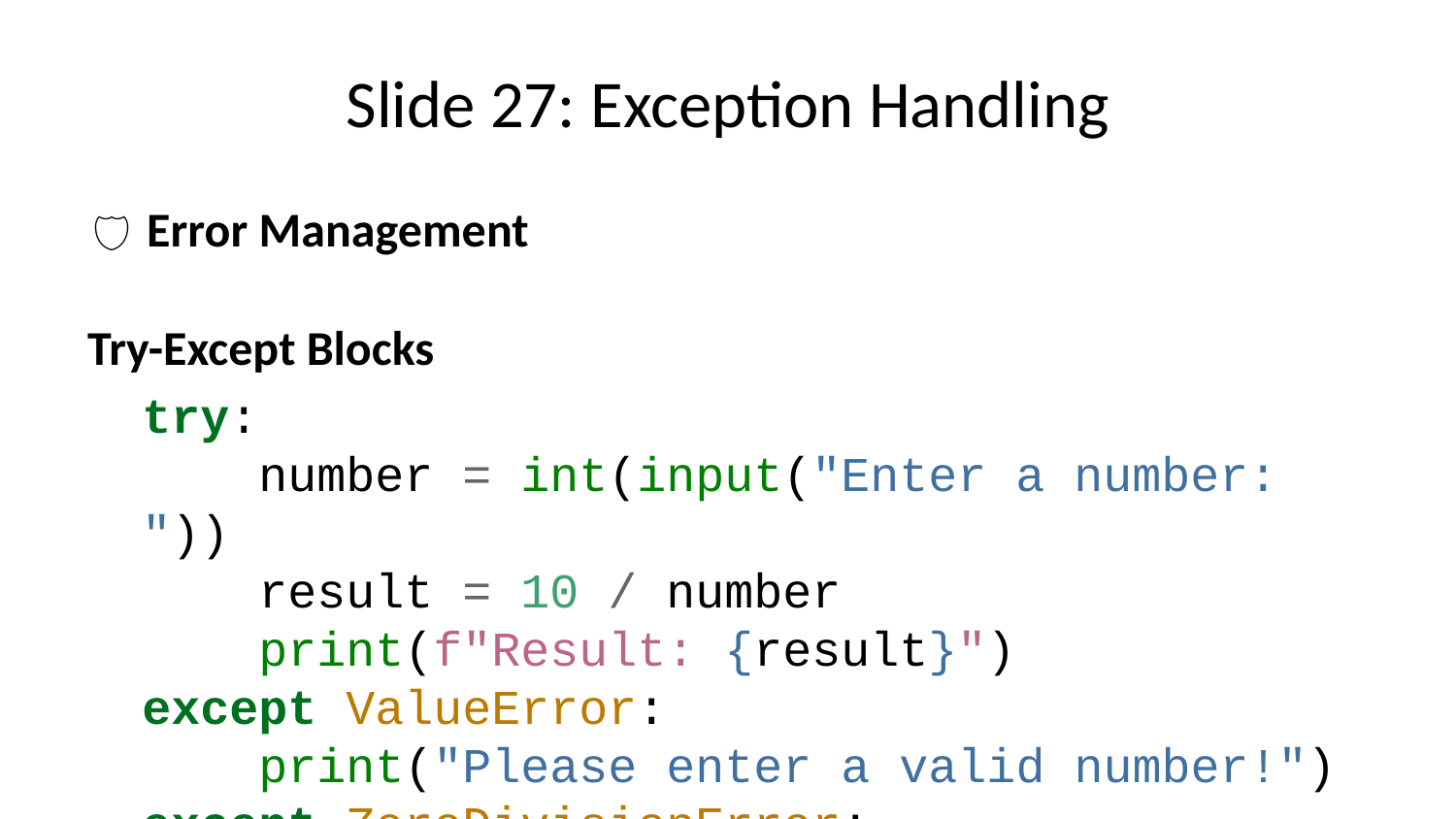

# Slide 27: Exception Handling
🛡️ Error Management
Try-Except Blocks
try:
    number = int(input("Enter a number: "))
    result = 10 / number
    print(f"Result: {result}")
except ValueError:
    print("Please enter a valid number!")
except ZeroDivisionError:
    print("Cannot divide by zero!")
except Exception as e:
    print(f"An error occurred: {e}")
Best Practices:
Specific exceptions over general ones
Clean up resources with finally blocks
Log errors for debugging
User-friendly messages